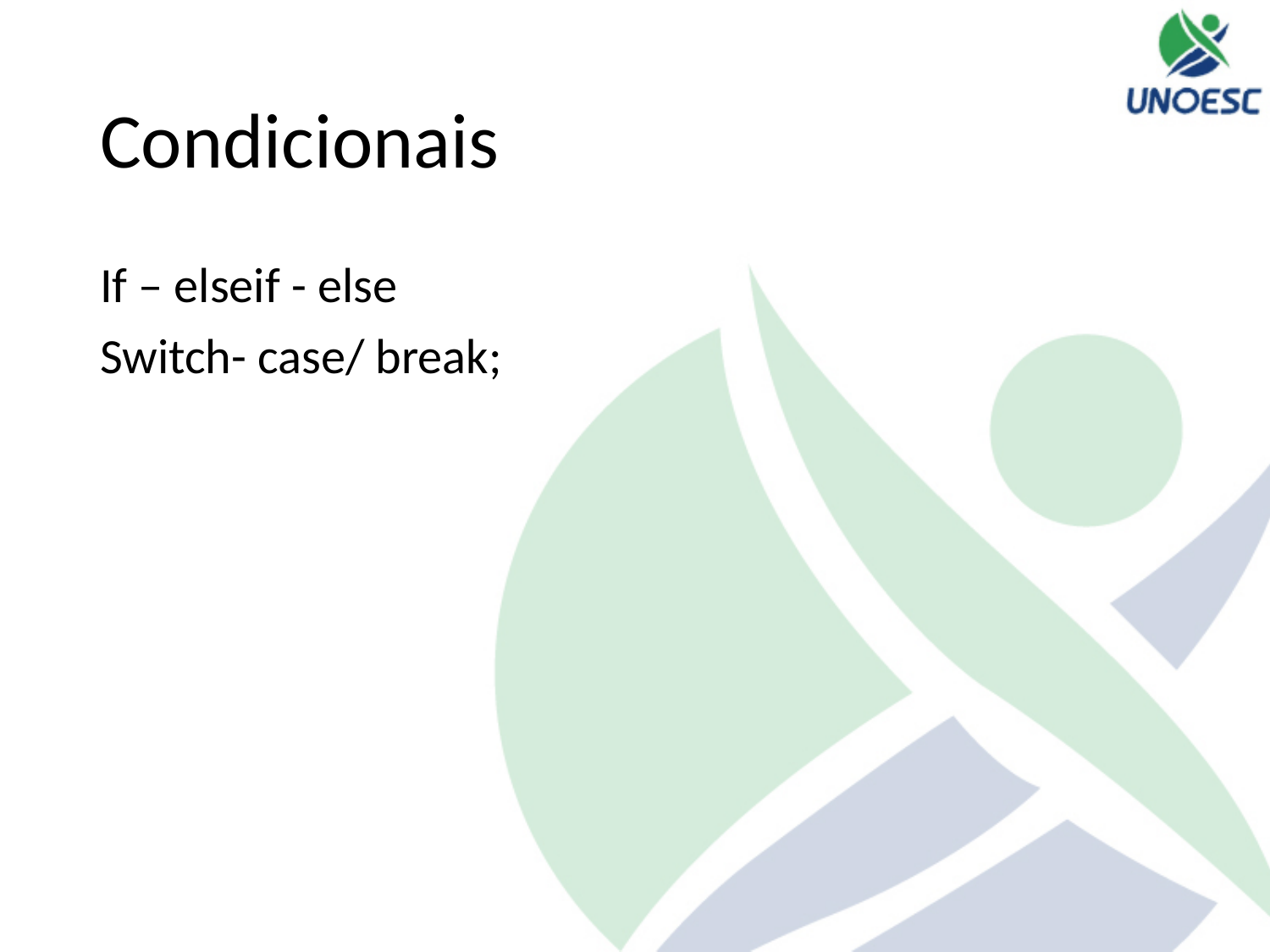

# Condicionais
If – elseif - else
Switch- case/ break;